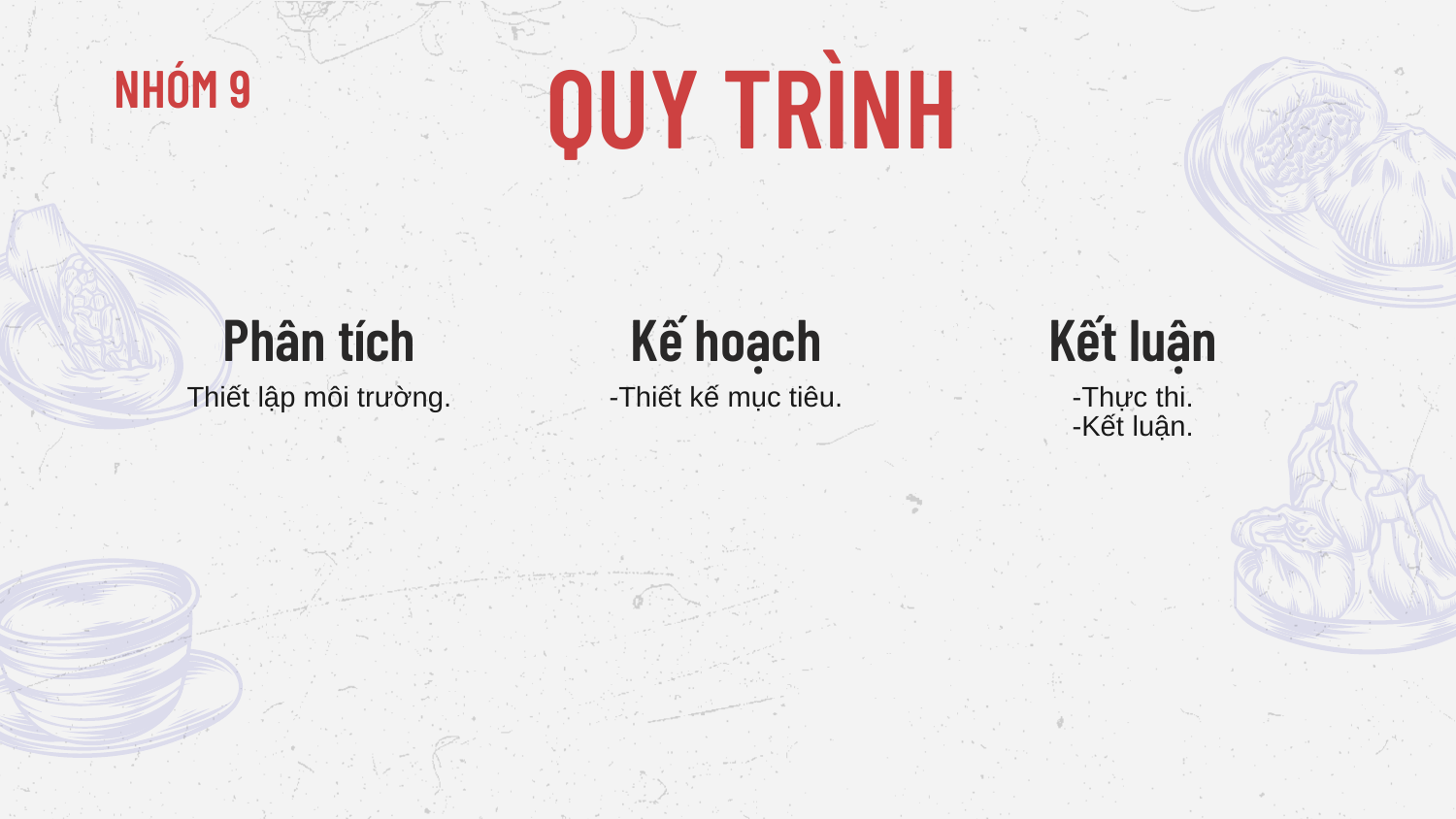

QUY TRÌNH
NHÓM 9

# Phân tích
Kế hoạch
Kết luận
Thiết lập môi trường.
-Thiết kế mục tiêu.
-Thực thi.
-Kết luận.